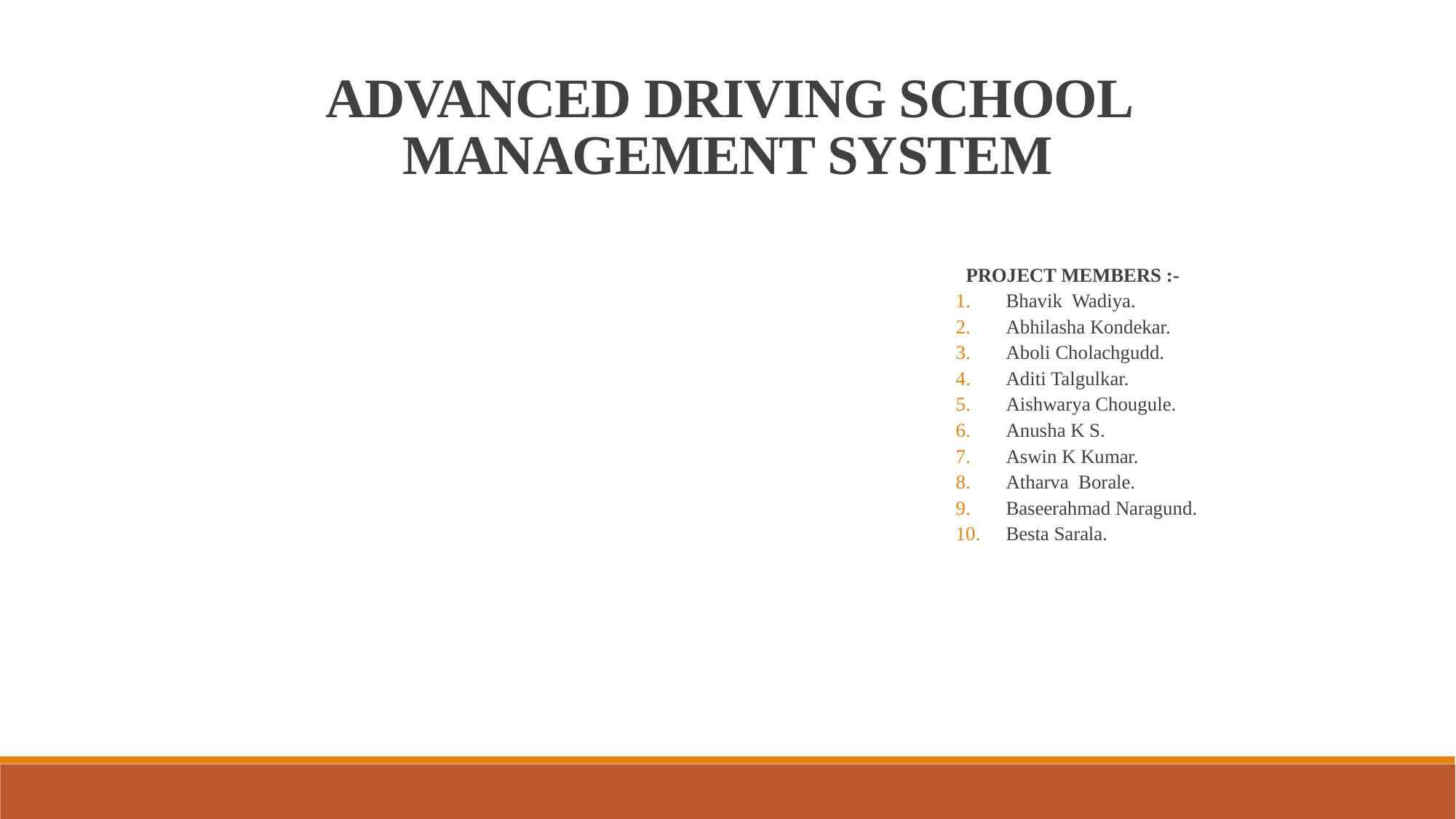

ADVANCED DRIVING SCHOOL MANAGEMENT SYSTEM
PROJECT MEMBERS :-
Bhavik  Wadiya.
Abhilasha Kondekar.
Aboli Cholachgudd.
Aditi Talgulkar.
Aishwarya Chougule.
Anusha K S.
Aswin K Kumar.
Atharva  Borale.
Baseerahmad Naragund.
Besta Sarala.